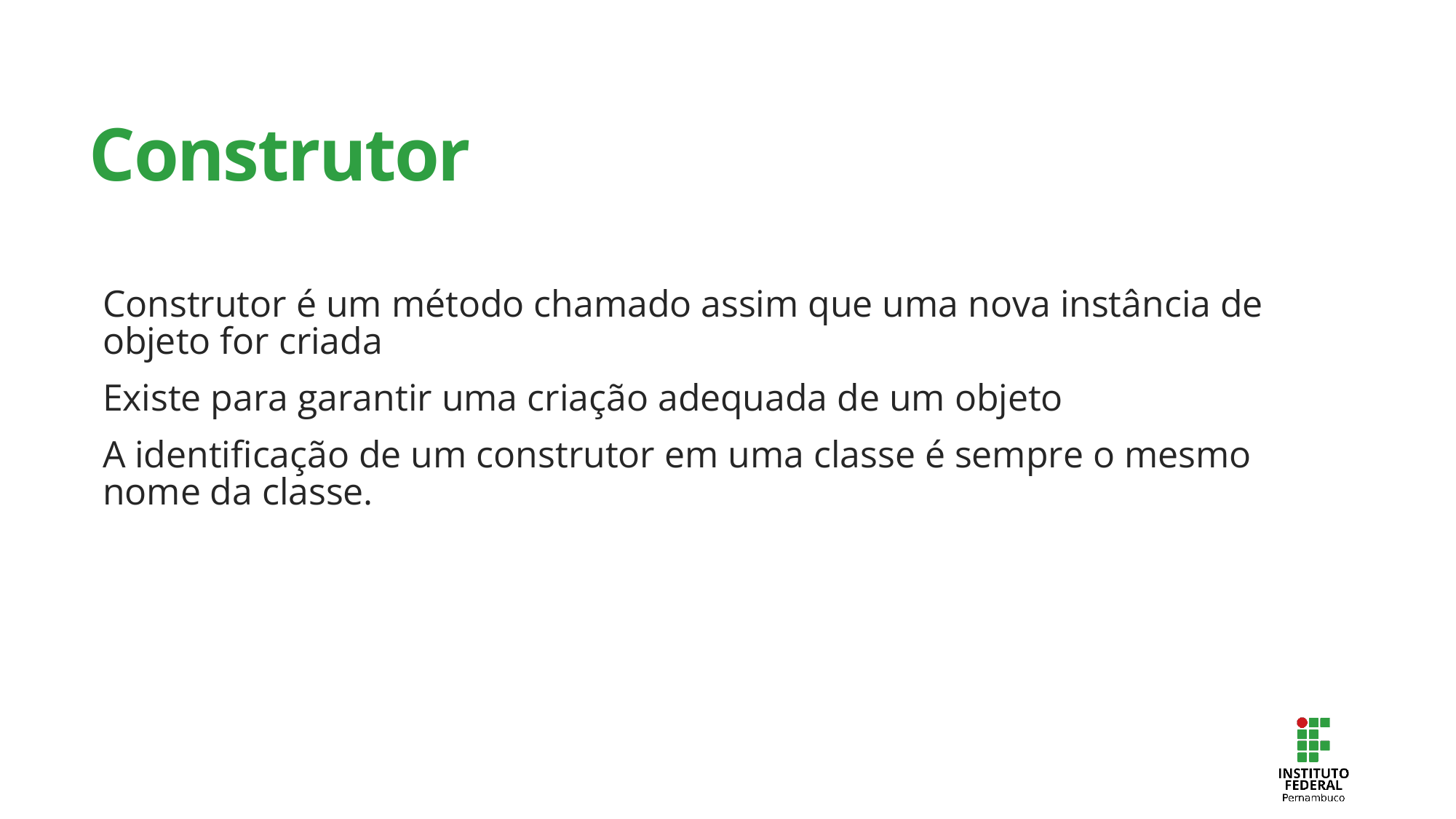

# Construtor
Construtor é um método chamado assim que uma nova instância de objeto for criada
Existe para garantir uma criação adequada de um objeto
A identificação de um construtor em uma classe é sempre o mesmo nome da classe.